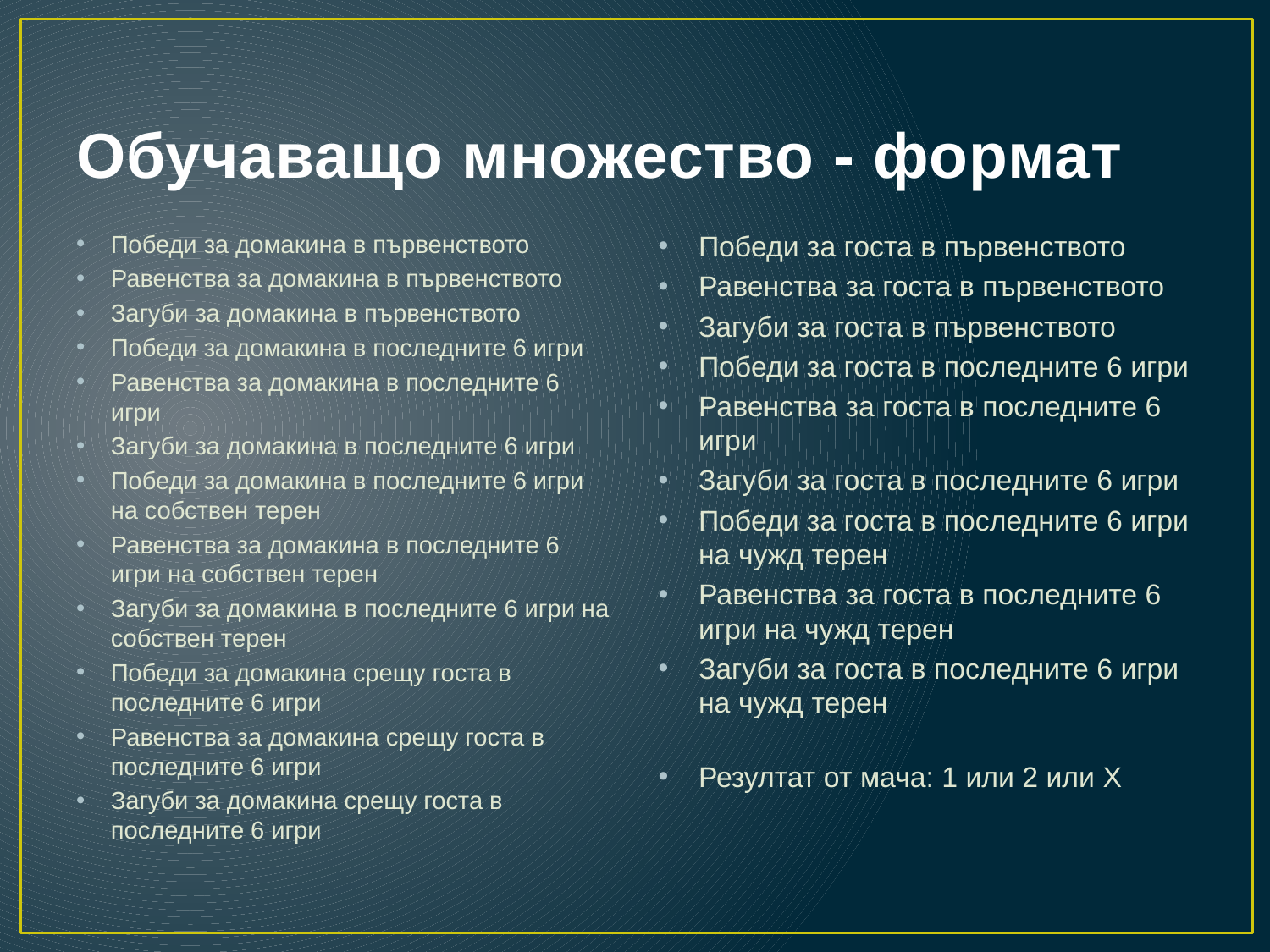

# Обучаващо множество - формат
Победи за домакина в първенството
Равенства за домакина в първенството
Загуби за домакина в първенството
Победи за домакина в последните 6 игри
Равенства за домакина в последните 6 игри
Загуби за домакина в последните 6 игри
Победи за домакина в последните 6 игри на собствен терен
Равенства за домакина в последните 6 игри на собствен терен
Загуби за домакина в последните 6 игри на собствен терен
Победи за домакина срещу госта в последните 6 игри
Равенства за домакина срещу госта в последните 6 игри
Загуби за домакина срещу госта в последните 6 игри
Победи за госта в първенството
Равенства за госта в първенството
Загуби за госта в първенството
Победи за госта в последните 6 игри
Равенства за госта в последните 6 игри
Загуби за госта в последните 6 игри
Победи за госта в последните 6 игри на чужд терен
Равенства за госта в последните 6 игри на чужд терен
Загуби за госта в последните 6 игри на чужд терен
Резултат от мача: 1 или 2 или X